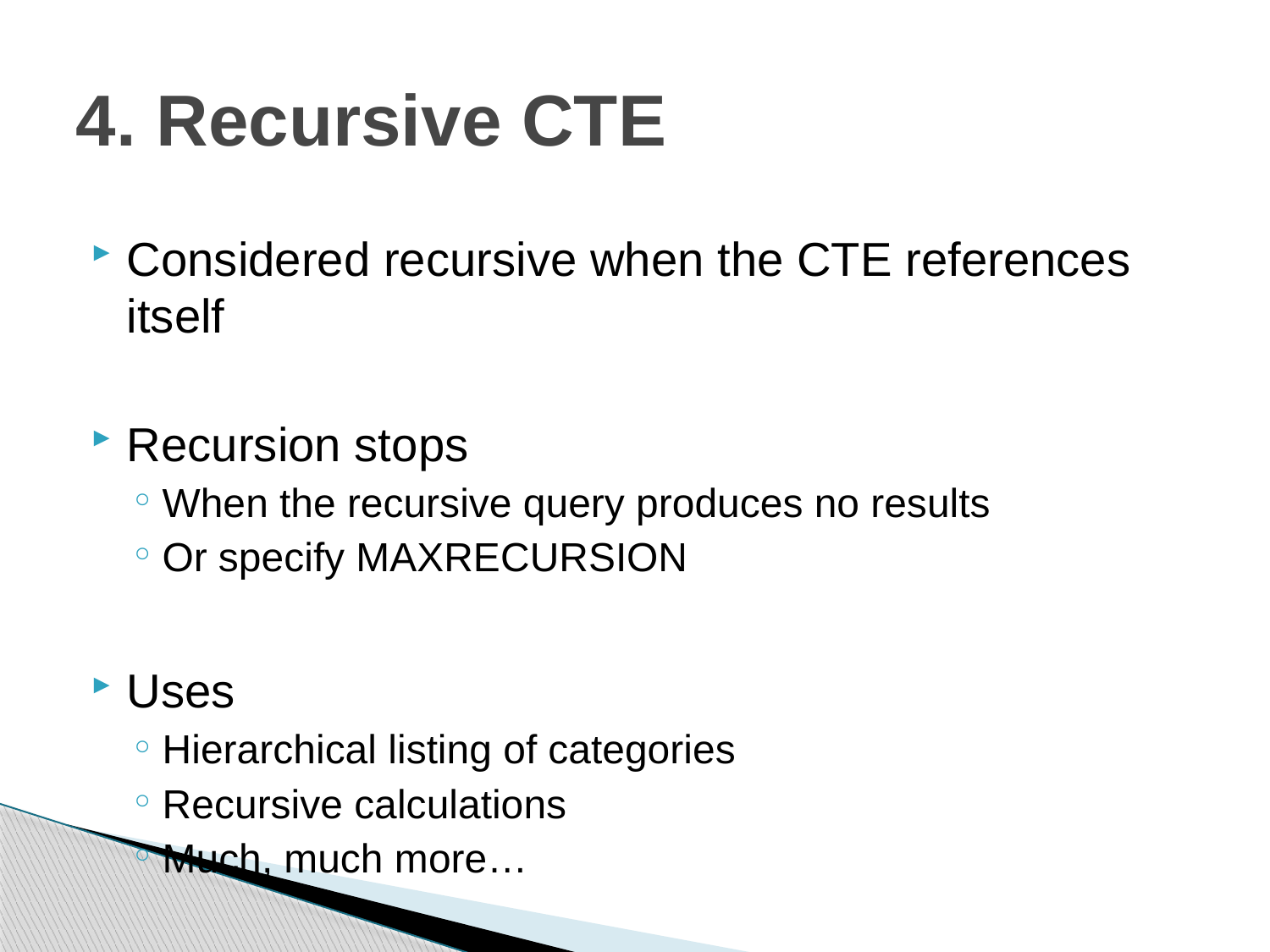

# 4. Recursive CTE
Considered recursive when the CTE references itself

Recursion stops
When the recursive query produces no results
Or specify MAXRECURSION

Uses
Hierarchical listing of categories
Recursive calculations
Much, much more…